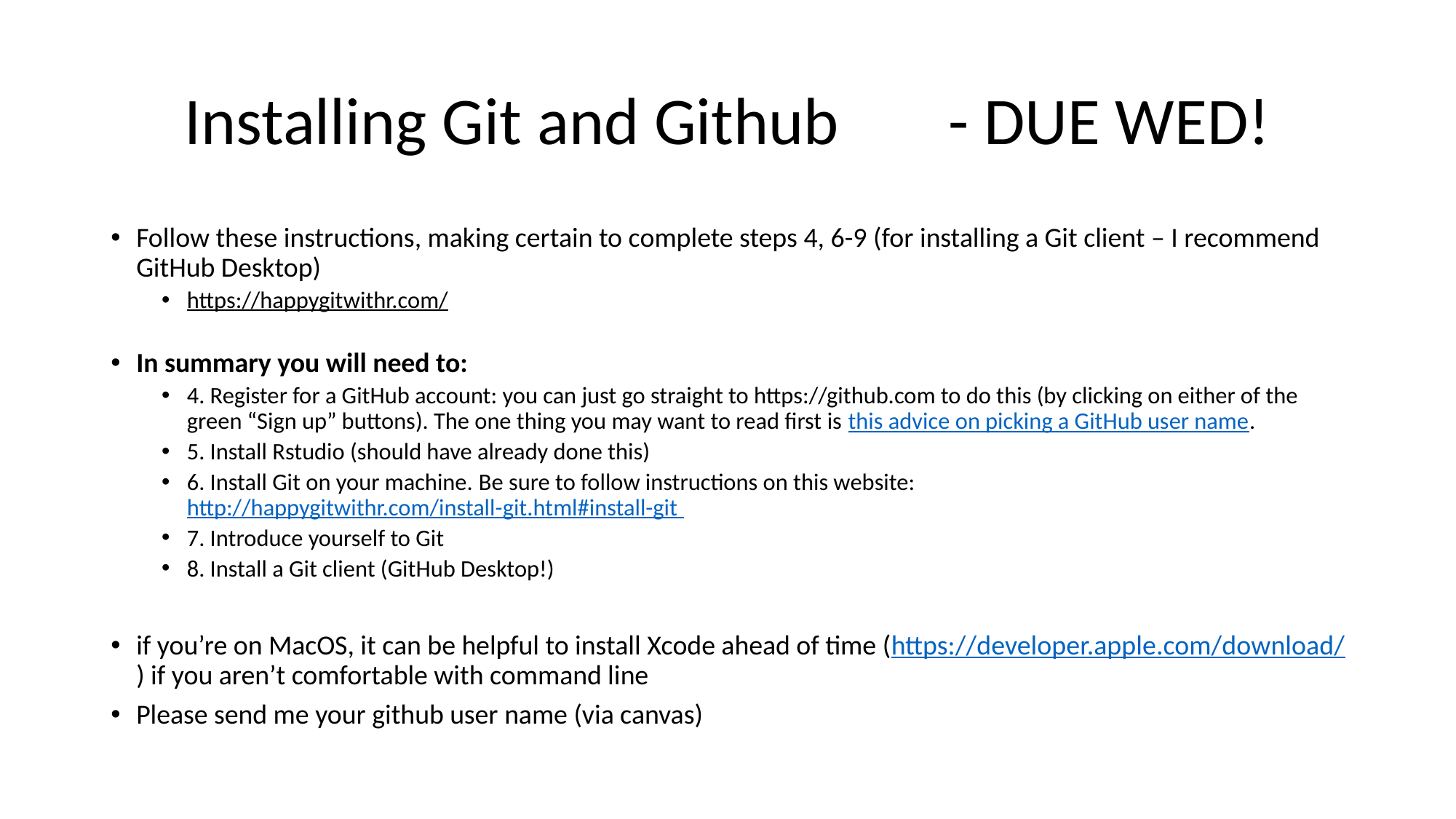

# Installing Git and Github	- DUE WED!
Follow these instructions, making certain to complete steps 4, 6-9 (for installing a Git client – I recommend GitHub Desktop)
https://happygitwithr.com/
In summary you will need to:
4. Register for a GitHub account: you can just go straight to https://github.com to do this (by clicking on either of the green “Sign up” buttons). The one thing you may want to read first is this advice on picking a GitHub user name.
5. Install Rstudio (should have already done this)
6. Install Git on your machine. Be sure to follow instructions on this website: http://happygitwithr.com/install-git.html#install-git
7. Introduce yourself to Git
8. Install a Git client (GitHub Desktop!)

if you’re on MacOS, it can be helpful to install Xcode ahead of time (https://developer.apple.com/download/) if you aren’t comfortable with command line
Please send me your github user name (via canvas)